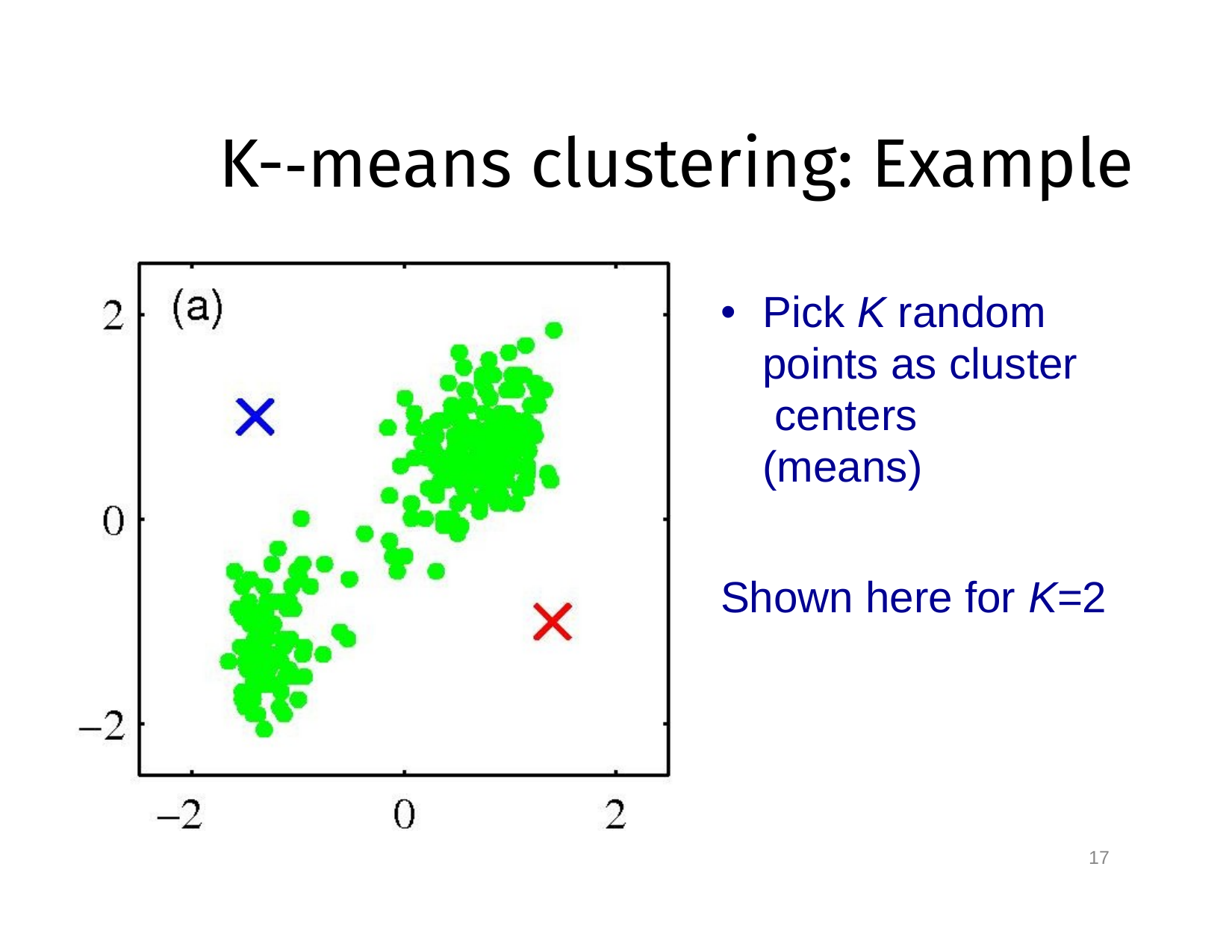

# K-­‐means clustering: Example

Pick K random  points as cluster  centers (means)

Shown here for K=2
17